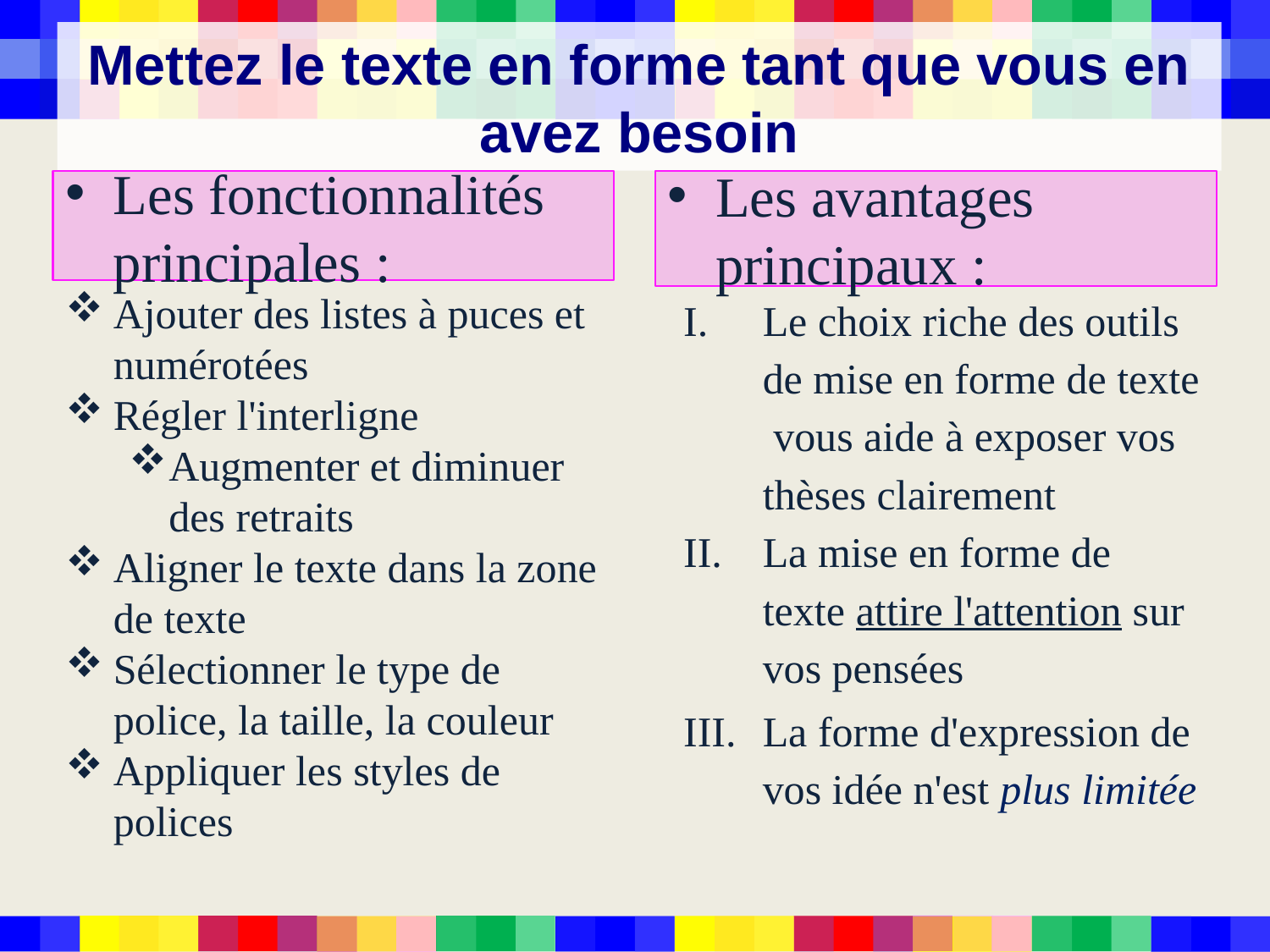

Mettez le texte en forme tant que vous en avez besoin
Les fonctionnalités principales :
Les avantages principaux :
Ajouter des listes à puces et numérotées
Régler l'interligne
Augmenter et diminuer des retraits
Aligner le texte dans la zone de texte
Sélectionner le type de police, la taille, la couleur
Appliquer les styles de polices

Le choix riche des outils de mise en forme de texte  vous aide à exposer vos thèses clairement
La mise en forme de texte attire l'attention sur vos pensées
La forme d'expression de vos idée n'est plus limitée